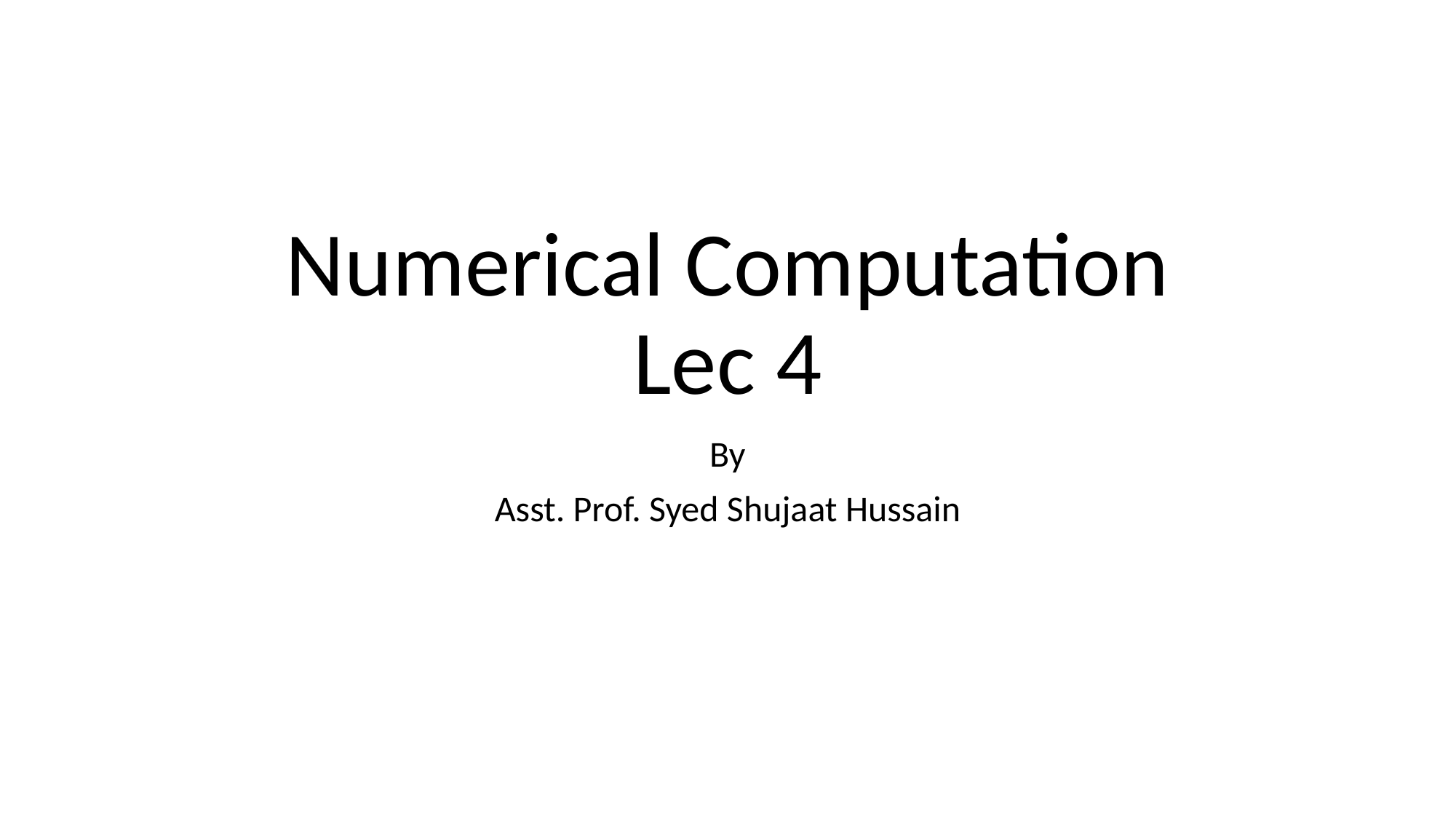

# Numerical Computation Lec 4
By
Asst. Prof. Syed Shujaat Hussain